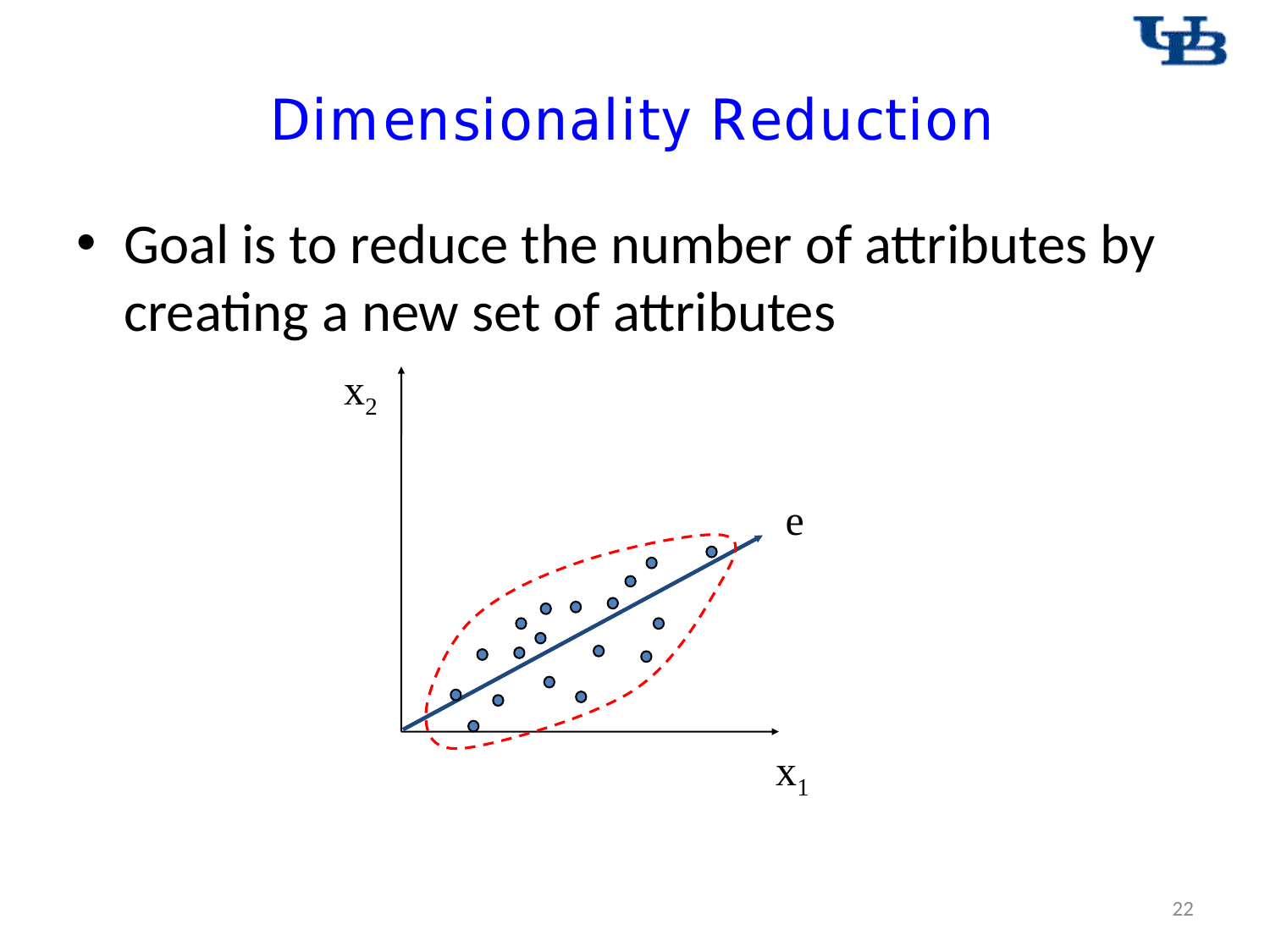

# Dimensionality Reduction
Goal is to reduce the number of attributes by creating a new set of attributes

x2

e

x1
22